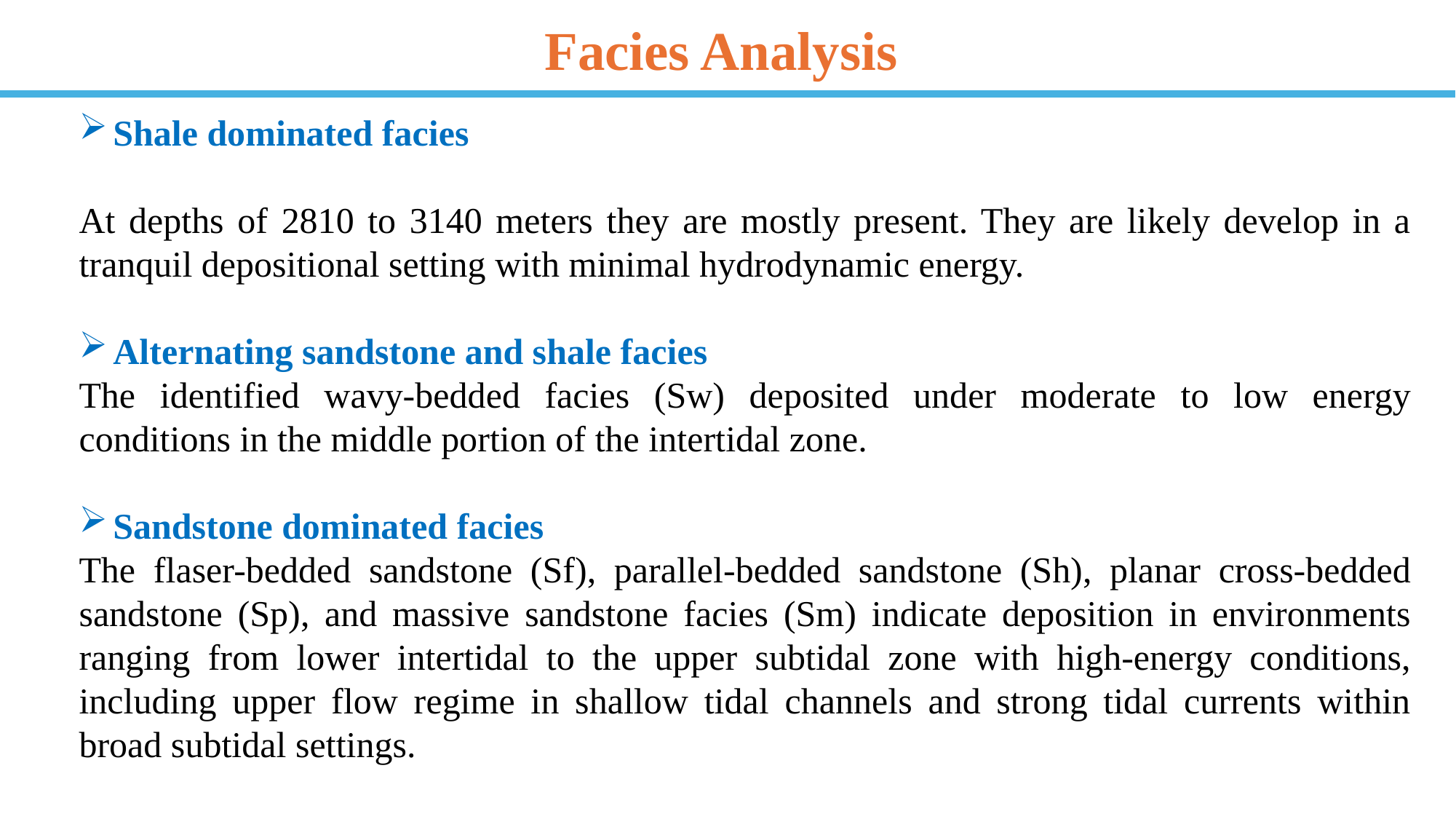

Facies Analysis
Shale dominated facies

At depths of 2810 to 3140 meters they are mostly present. They are likely develop in a tranquil depositional setting with minimal hydrodynamic energy.

Alternating sandstone and shale facies
The identified wavy-bedded facies (Sw) deposited under moderate to low energy conditions in the middle portion of the intertidal zone.

Sandstone dominated facies
The flaser-bedded sandstone (Sf), parallel-bedded sandstone (Sh), planar cross-bedded sandstone (Sp), and massive sandstone facies (Sm) indicate deposition in environments ranging from lower intertidal to the upper subtidal zone with high-energy conditions, including upper flow regime in shallow tidal channels and strong tidal currents within broad subtidal settings.